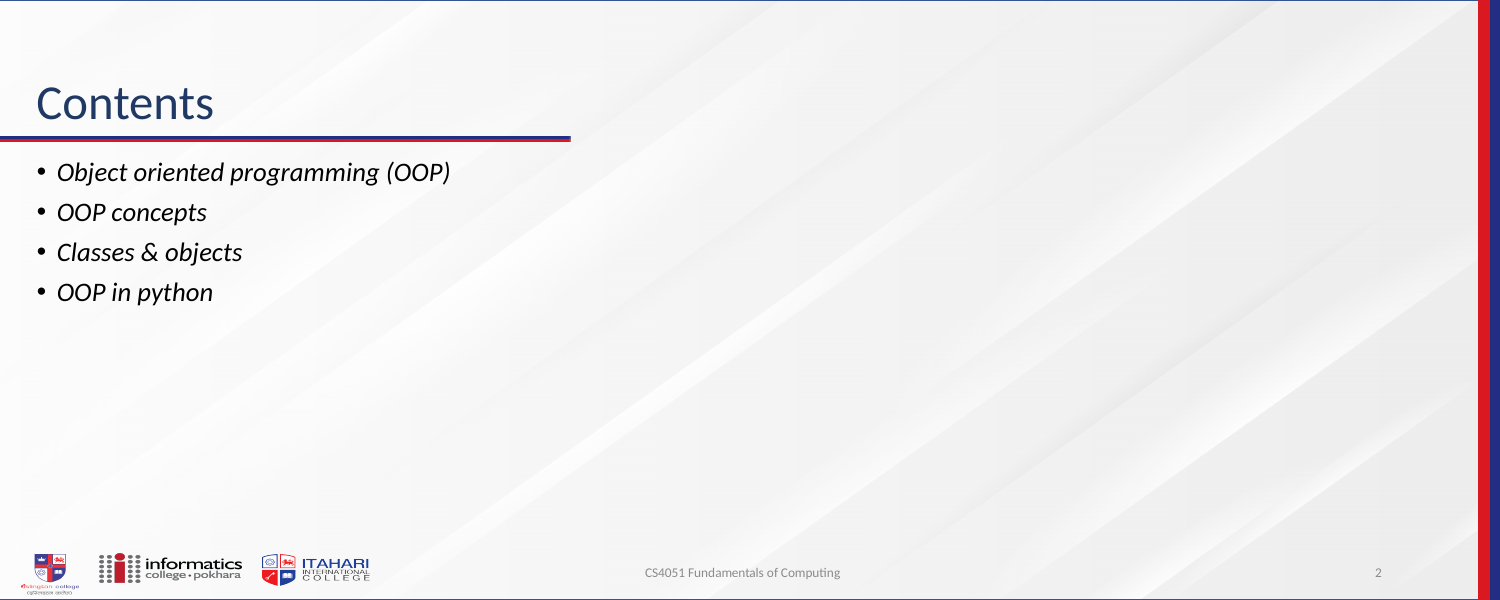

# Contents
Object oriented programming (OOP)
OOP concepts
Classes & objects
OOP in python
CS4051 Fundamentals of Computing
2